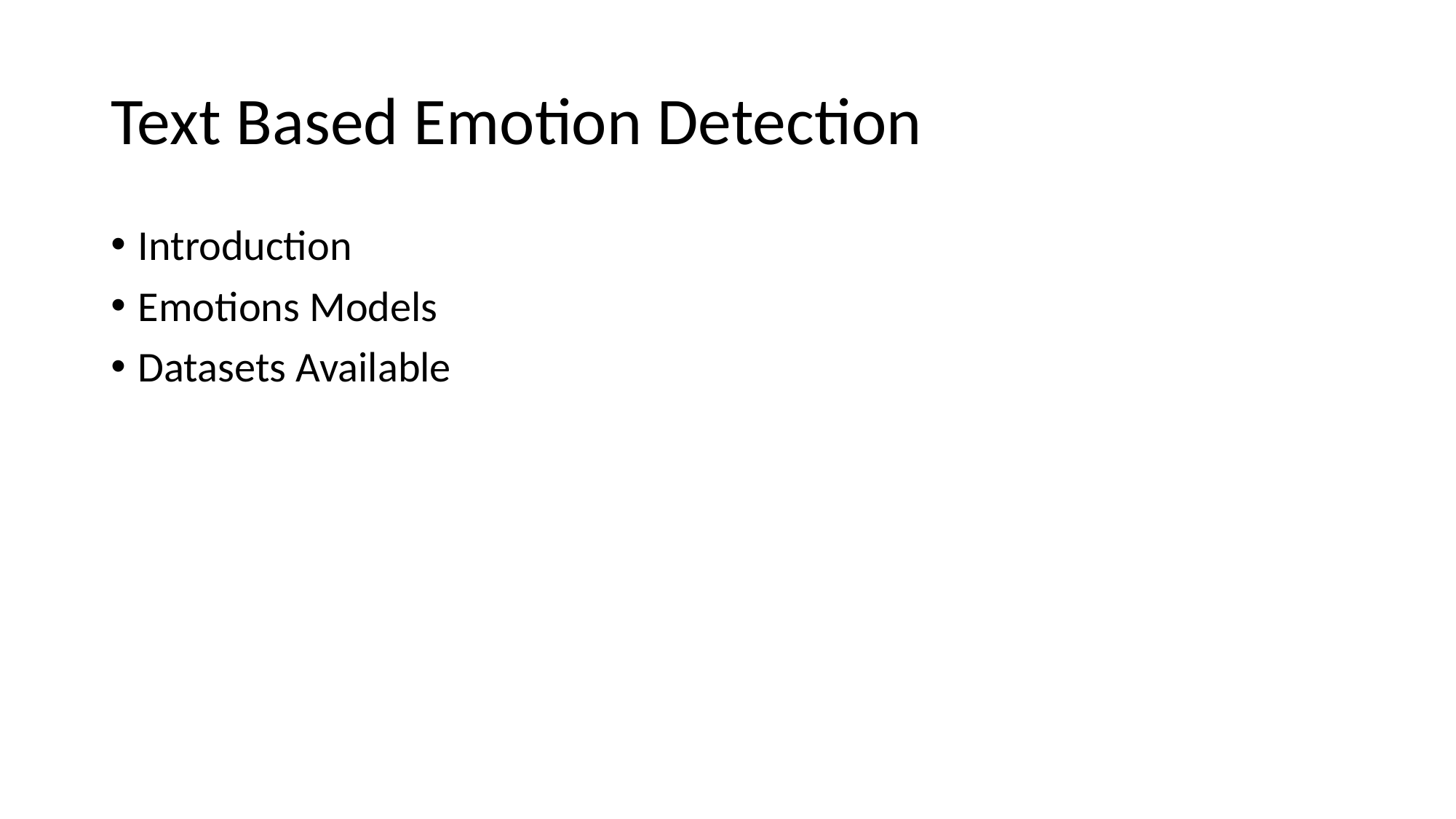

# Text Based Emotion Detection
Introduction
Emotions Models
Datasets Available